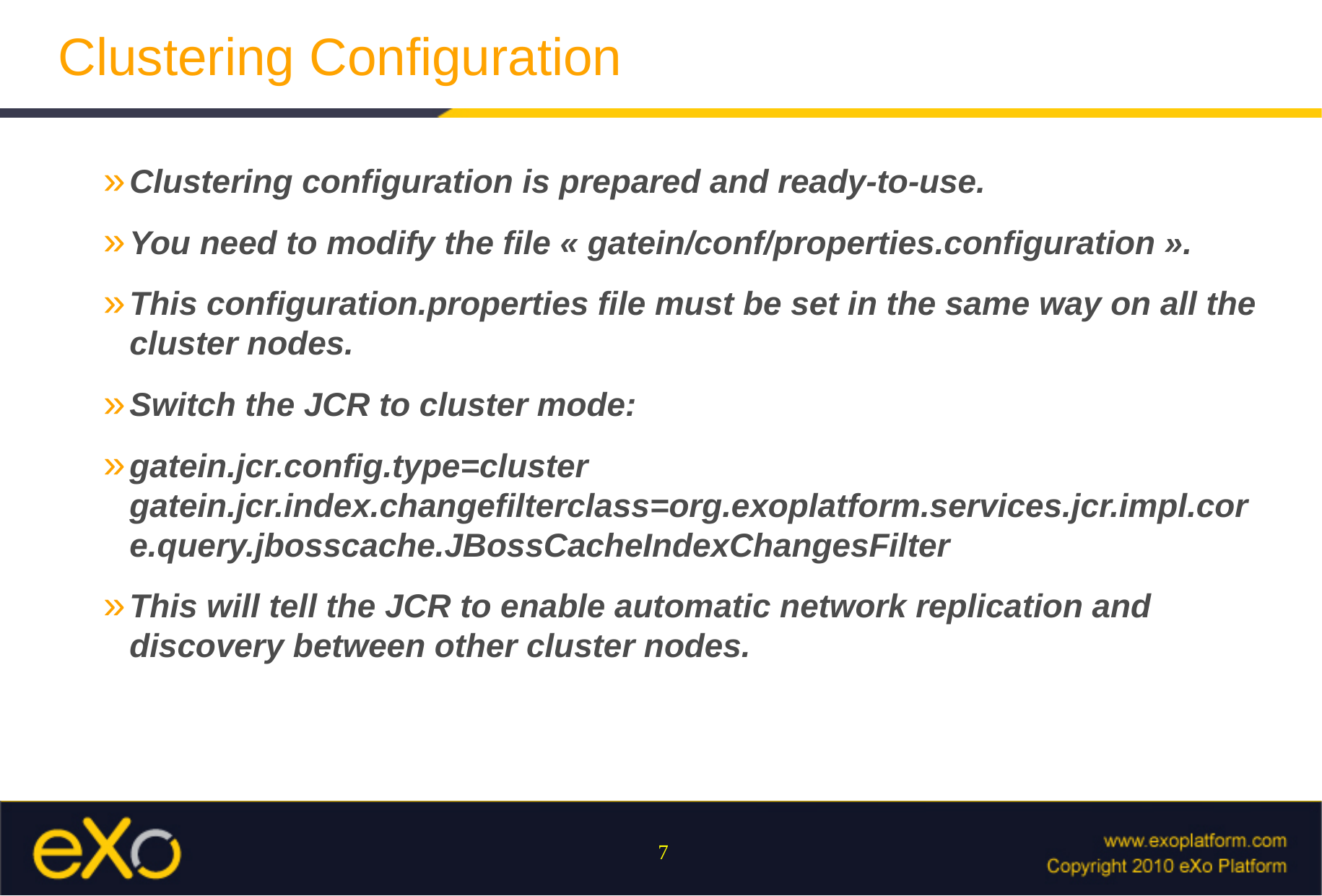

# Clustering Configuration
Clustering configuration is prepared and ready-to-use.
You need to modify the file « gatein/conf/properties.configuration ».
This configuration.properties file must be set in the same way on all the cluster nodes.
Switch the JCR to cluster mode:
gatein.jcr.config.type=cluster gatein.jcr.index.changefilterclass=org.exoplatform.services.jcr.impl.core.query.jbosscache.JBossCacheIndexChangesFilter
This will tell the JCR to enable automatic network replication and discovery between other cluster nodes.